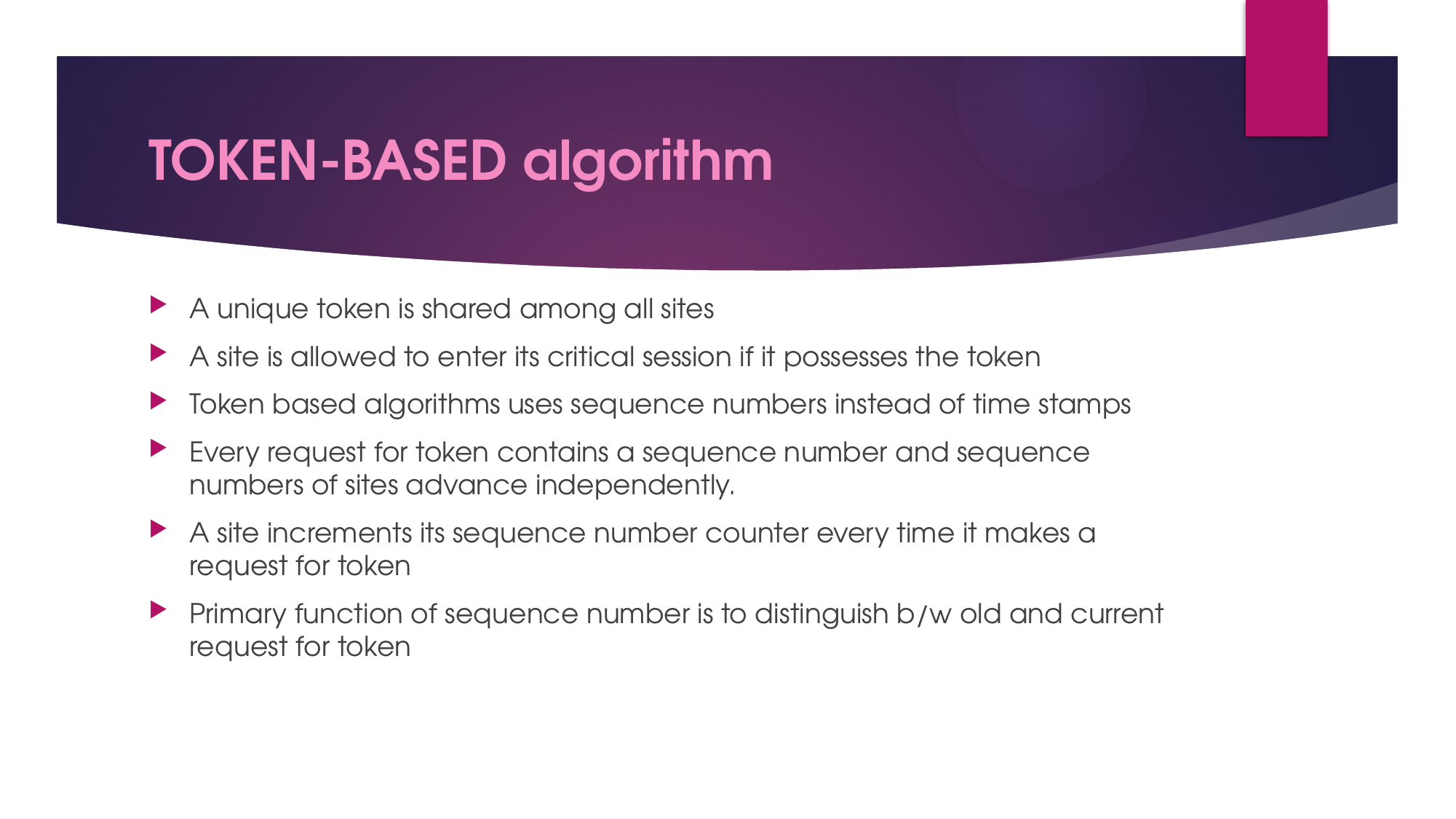

# TOKEN-BASED algorithm
A unique token is shared among all sites
A site is allowed to enter its critical session if it possesses the token
Token based algorithms uses sequence numbers instead of time stamps
Every request for token contains a sequence number and sequence numbers of sites advance independently.
A site increments its sequence number counter every time it makes a request for token
Primary function of sequence number is to distinguish b/w old and current request for token